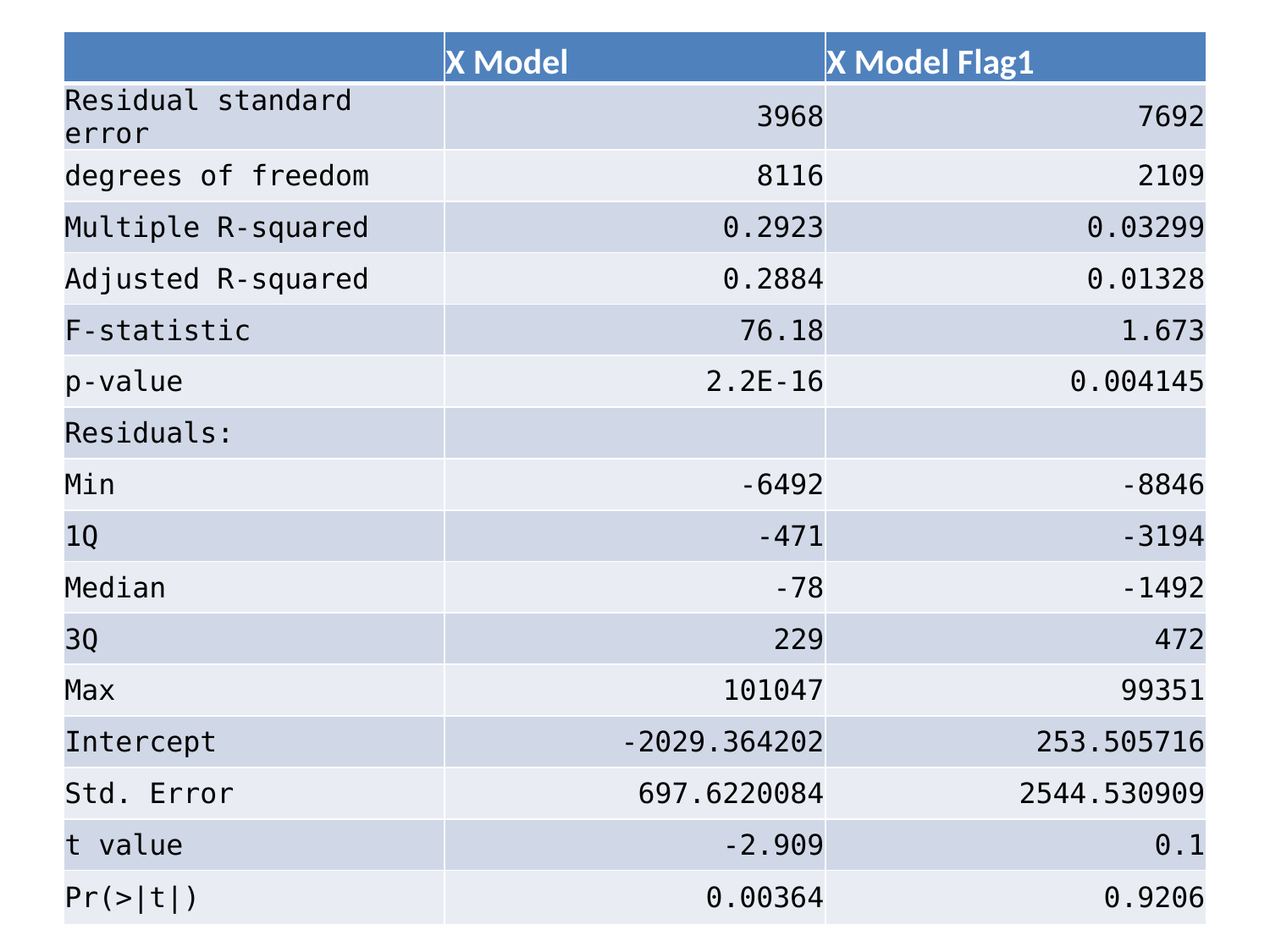

|  | X Model | X Model Flag1 |
| --- | --- | --- |
| Residual standard error | 3968 | 7692 |
| degrees of freedom | 8116 | 2109 |
| Multiple R-squared | 0.2923 | 0.03299 |
| Adjusted R-squared | 0.2884 | 0.01328 |
| F-statistic | 76.18 | 1.673 |
| p-value | 2.2E-16 | 0.004145 |
| Residuals: |  |  |
| Min | -6492 | -8846 |
| 1Q | -471 | -3194 |
| Median | -78 | -1492 |
| 3Q | 229 | 472 |
| Max | 101047 | 99351 |
| Intercept | -2029.364202 | 253.505716 |
| Std. Error | 697.6220084 | 2544.530909 |
| t value | -2.909 | 0.1 |
| Pr(>|t|) | 0.00364 | 0.9206 |
#